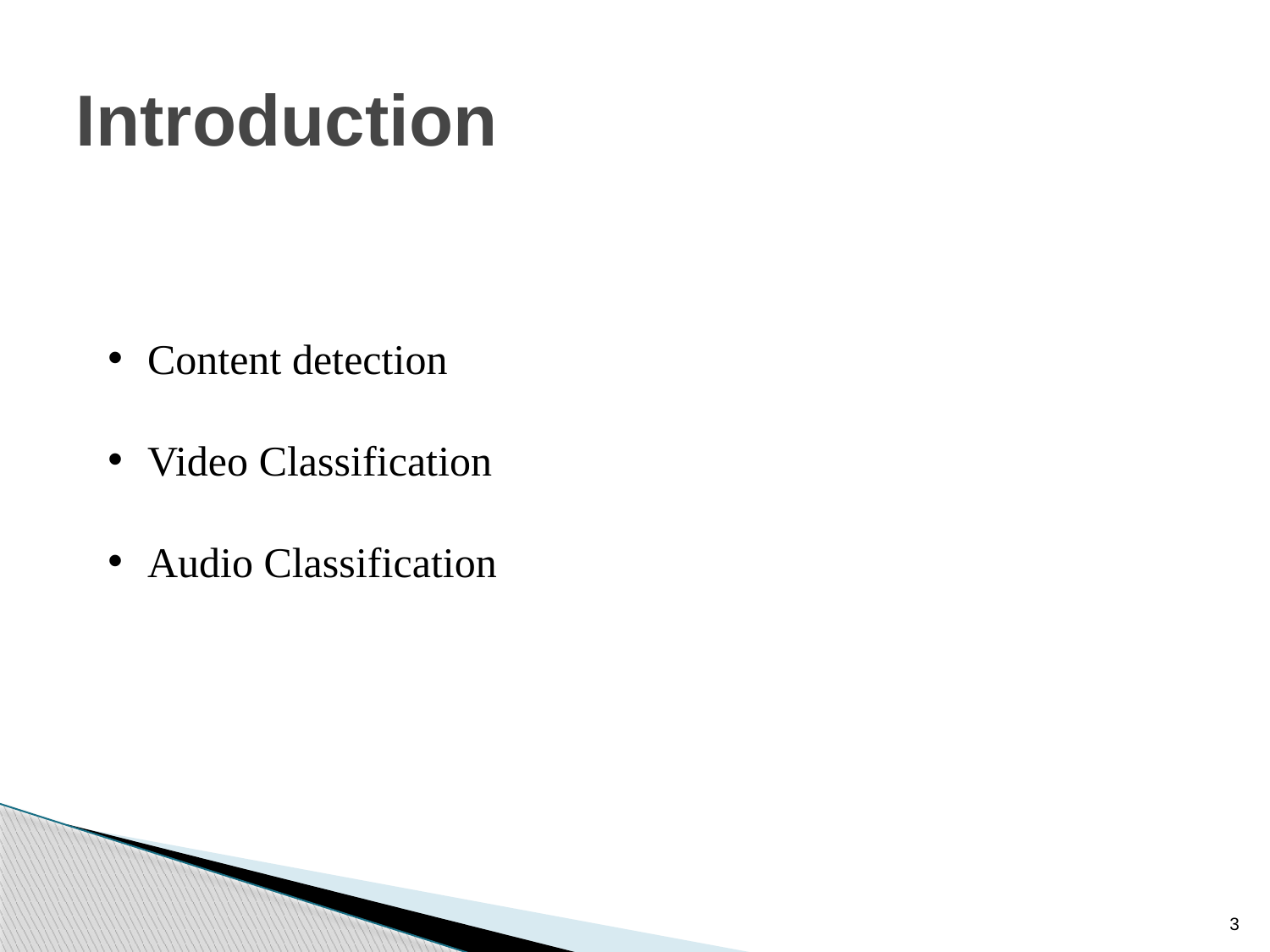

# Introduction
Content detection
Video Classification
Audio Classification
3